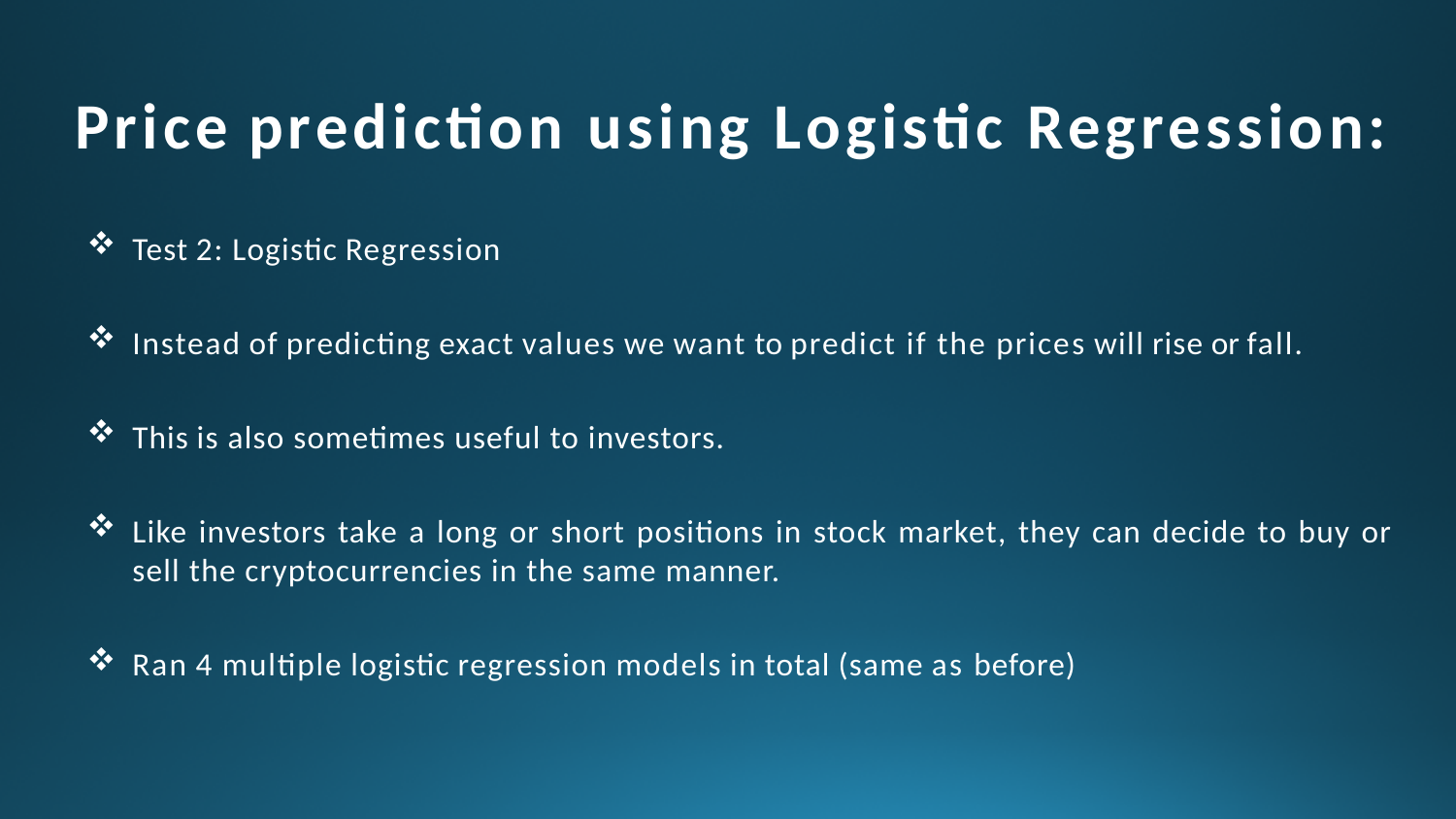

# Price prediction using Logistic Regression:
Test 2: Logistic Regression

Instead of predicting exact values we want to predict if the prices will rise or fall.

This is also sometimes useful to investors.

Like investors take a long or short positions in stock market, they can decide to buy or sell the cryptocurrencies in the same manner.

Ran 4 multiple logistic regression models in total (same as before)